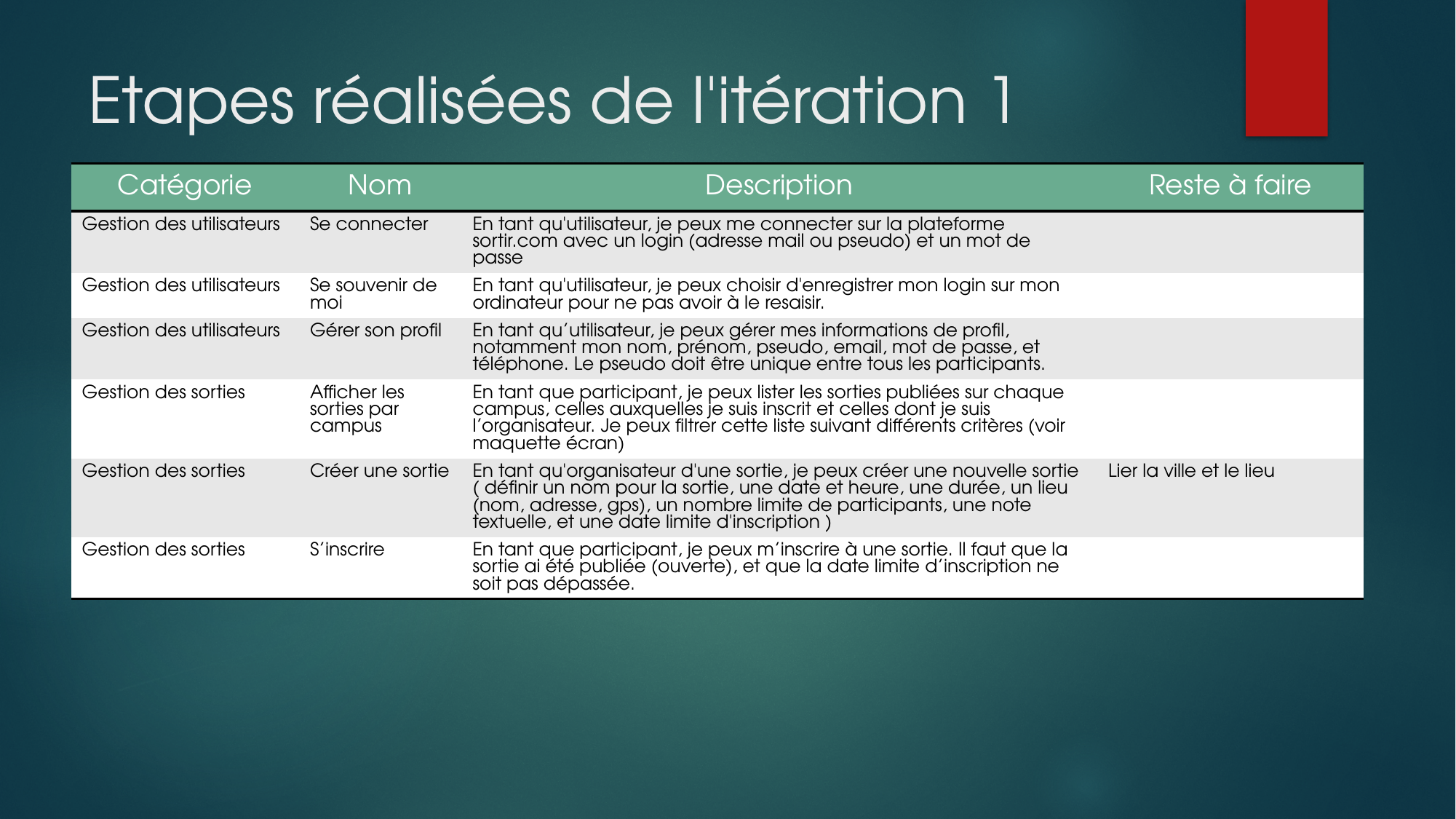

# Etapes réalisées de l'itération 1
| Catégorie | Nom | Description | Reste à faire |
| --- | --- | --- | --- |
| Gestion des utilisateurs | Se connecter | En tant qu'utilisateur, je peux me connecter sur la plateforme sortir.com avec un login (adresse mail ou pseudo) et un mot de passe |  |
| Gestion des utilisateurs | Se souvenir de moi | En tant qu'utilisateur, je peux choisir d'enregistrer mon login sur mon ordinateur pour ne pas avoir à le resaisir. |  |
| Gestion des utilisateurs | Gérer son profil | En tant qu’utilisateur, je peux gérer mes informations de profil, notamment mon nom, prénom, pseudo, email, mot de passe, et téléphone. Le pseudo doit être unique entre tous les participants. |  |
| Gestion des sorties | Afficher les  sorties par campus | En tant que participant, je peux lister les sorties publiées sur chaque campus, celles auxquelles je suis inscrit et celles dont je suis l’organisateur. Je peux filtrer cette liste suivant différents critères (voir maquette écran) |  |
| Gestion des sorties | Créer une sortie | En tant qu'organisateur d'une sortie, je peux créer une nouvelle sortie ( définir un nom pour la sortie, une date et heure, une durée, un lieu (nom, adresse, gps), un nombre limite de participants, une note textuelle, et une date limite d'inscription ) | Lier la ville et le lieu |
| Gestion des sorties | S’inscrire | En tant que participant, je peux m’inscrire à une sortie. Il faut que la sortie ai été publiée (ouverte), et que la date limite d’inscription ne soit pas dépassée. |  |